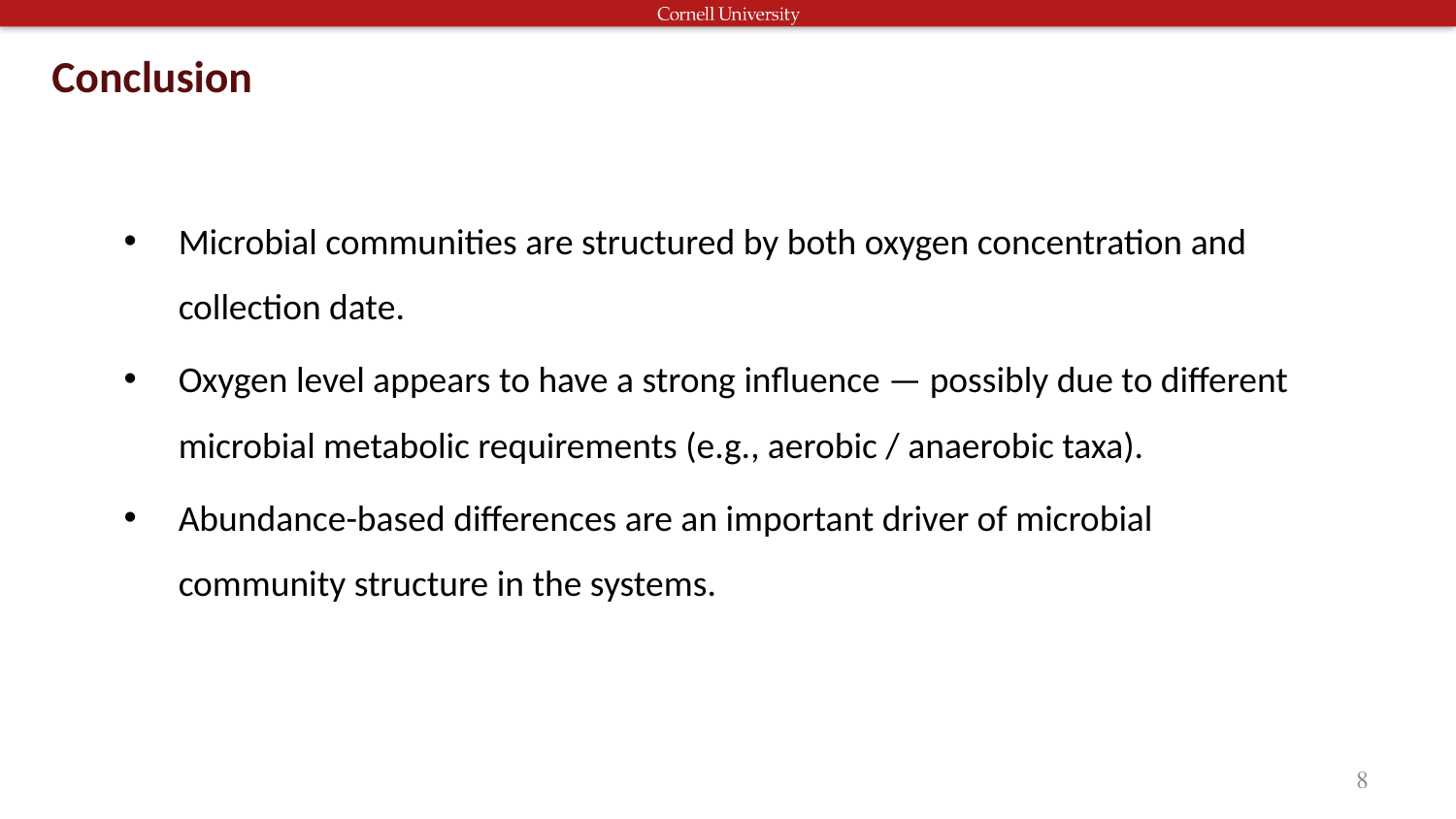

# Conclusion
Microbial communities are structured by both oxygen concentration and collection date.
Oxygen level appears to have a strong influence — possibly due to different microbial metabolic requirements (e.g., aerobic / anaerobic taxa).
Abundance-based differences are an important driver of microbial community structure in the systems.
8